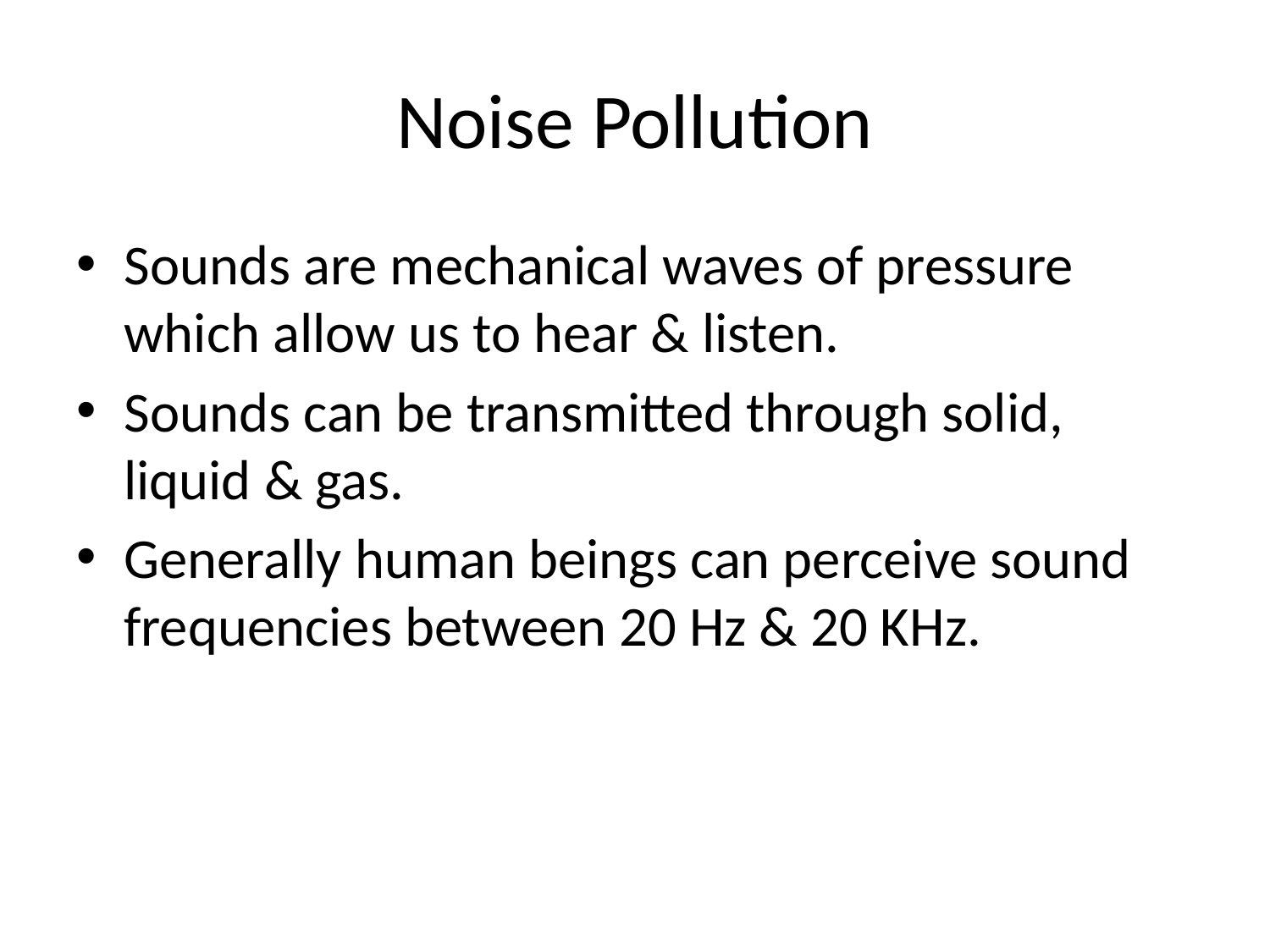

# Noise Pollution
Sounds are mechanical waves of pressure which allow us to hear & listen.
Sounds can be transmitted through solid, liquid & gas.
Generally human beings can perceive sound frequencies between 20 Hz & 20 KHz.